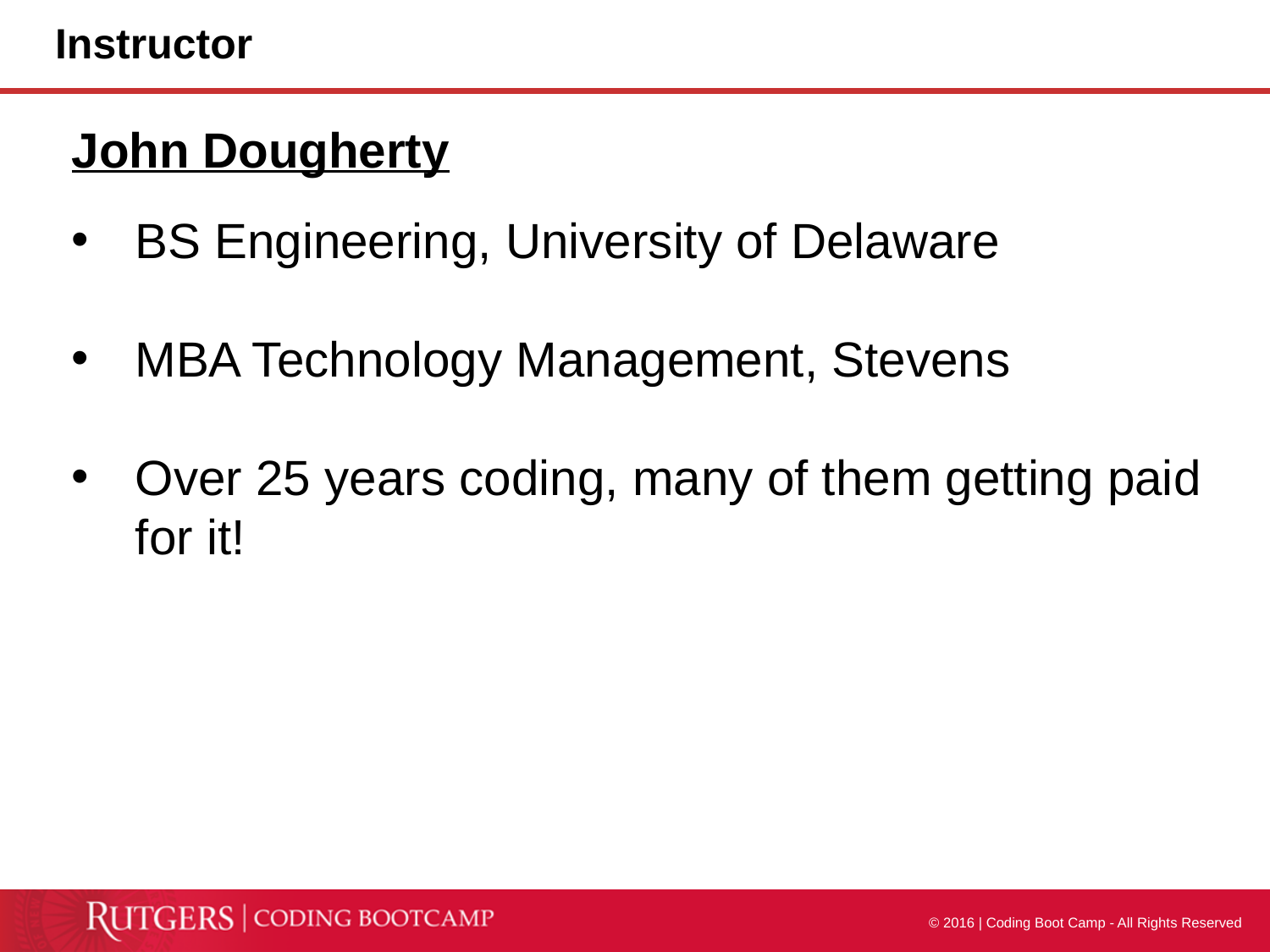

# Instructor
John Dougherty

BS Engineering, University of Delaware

MBA Technology Management, Stevens

Over 25 years coding, many of them getting paid for it!